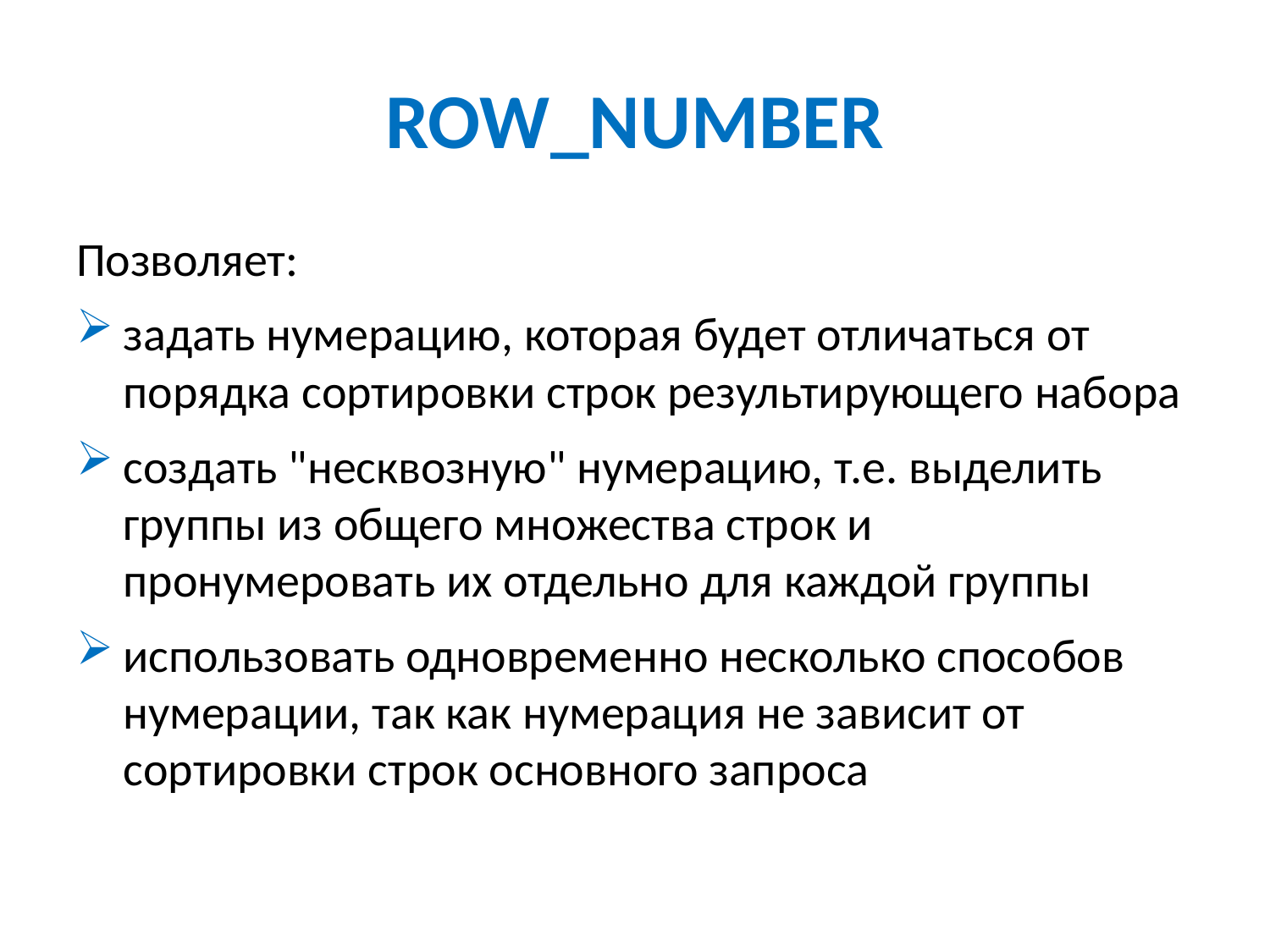

# ROW_NUMBER
Позволяет:
задать нумерацию, которая будет отличаться от порядка сортировки строк результирующего набора
создать "несквозную" нумерацию, т.е. выделить группы из общего множества строк и пронумеровать их отдельно для каждой группы
использовать одновременно несколько способов нумерации, так как нумерация не зависит от сортировки строк основного запроса